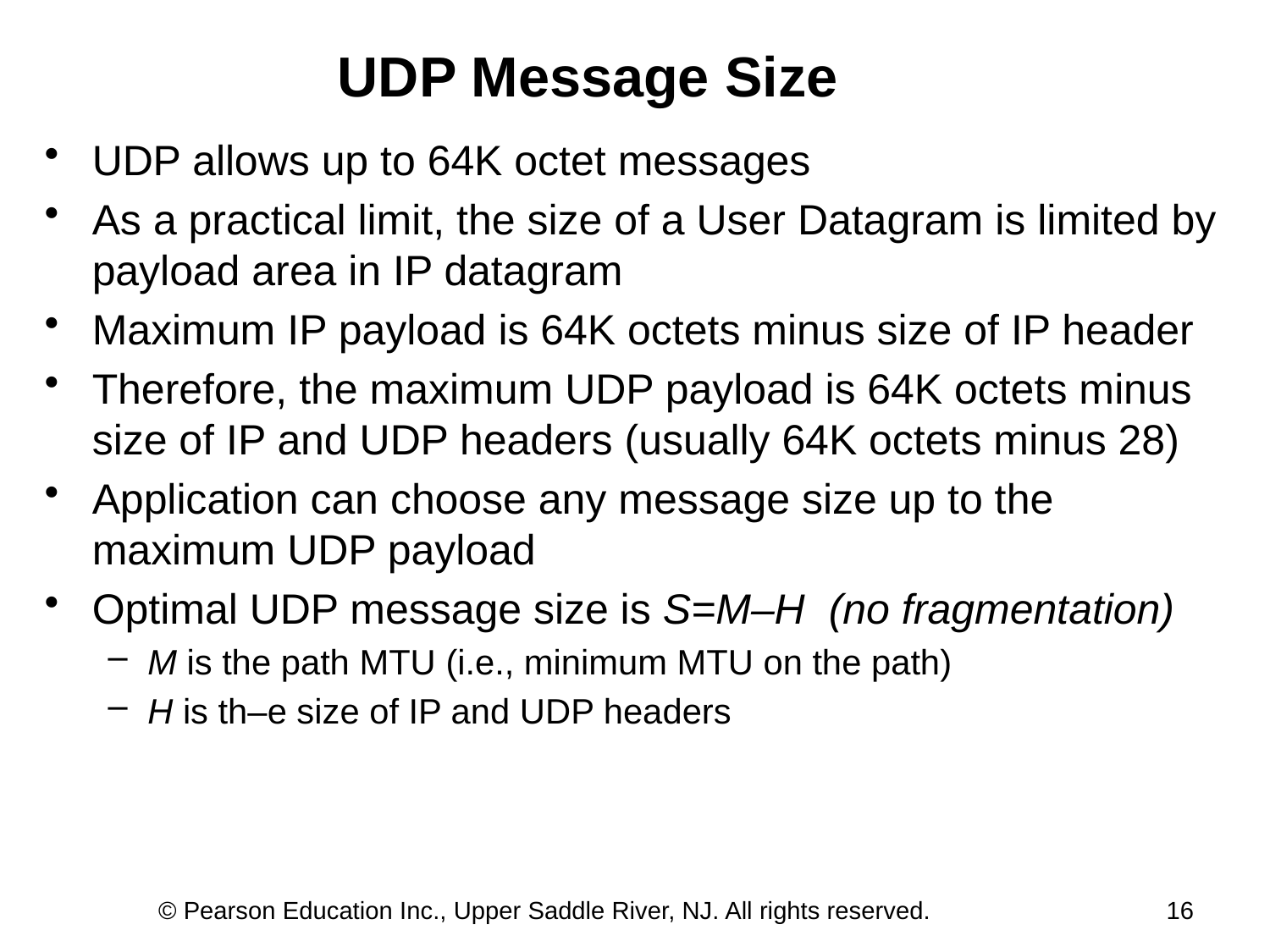

UDP Message Size
UDP allows up to 64K octet messages
As a practical limit, the size of a User Datagram is limited by payload area in IP datagram
Maximum IP payload is 64K octets minus size of IP header
Therefore, the maximum UDP payload is 64K octets minus size of IP and UDP headers (usually 64K octets minus 28)
Application can choose any message size up to the maximum UDP payload
Optimal UDP message size is S=M–H  (no fragmentation)
M is the path MTU (i.e., minimum MTU on the path)
H is th–e size of IP and UDP headers
© Pearson Education Inc., Upper Saddle River, NJ. All rights reserved.
16